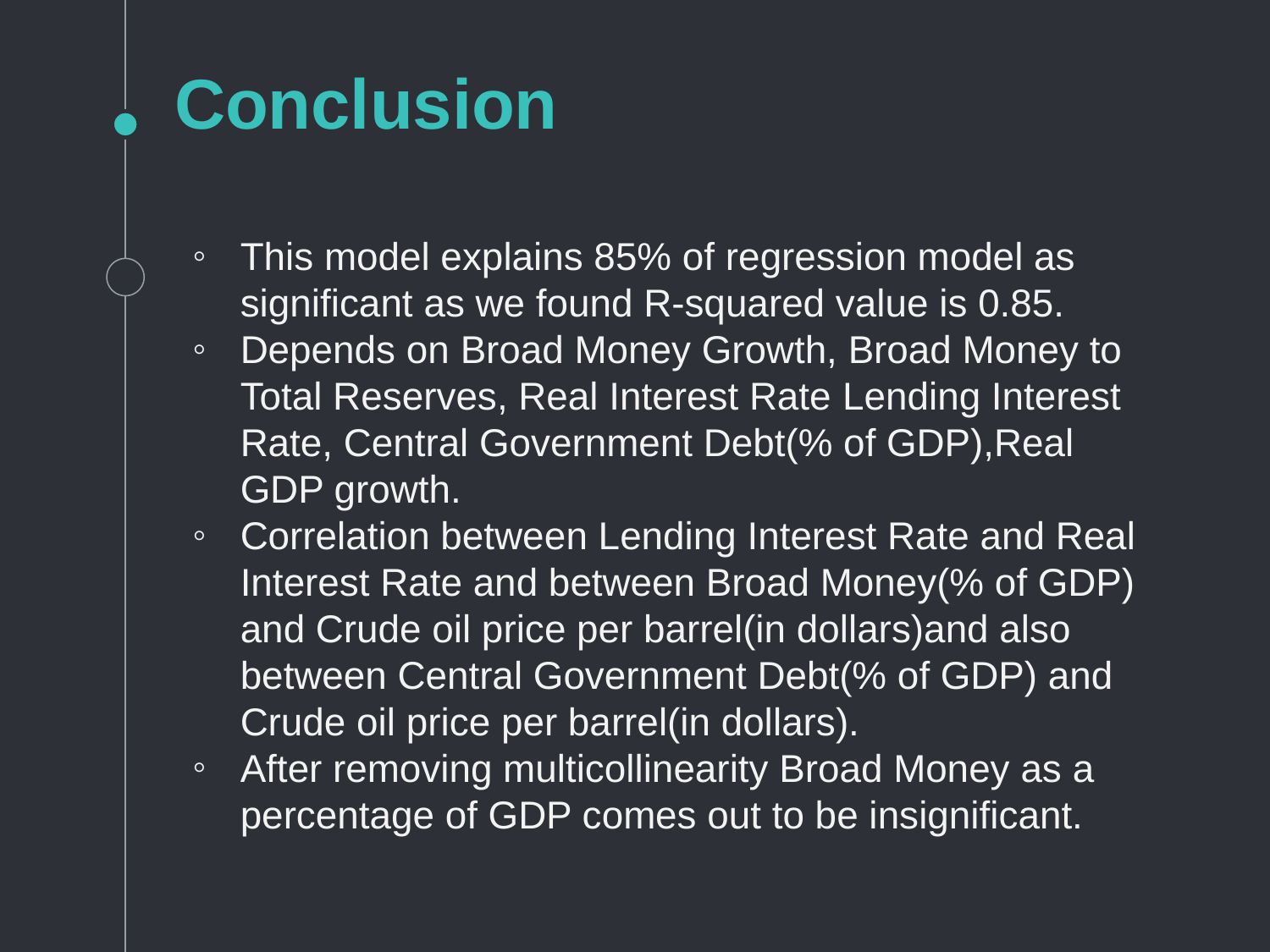

# Conclusion

This model explains 85% of regression model as significant as we found R-squared value is 0.85.
Depends on Broad Money Growth, Broad Money to Total Reserves, Real Interest Rate Lending Interest Rate, Central Government Debt(% of GDP),Real GDP growth.
Correlation between Lending Interest Rate and Real Interest Rate and between Broad Money(% of GDP) and Crude oil price per barrel(in dollars)and also between Central Government Debt(% of GDP) and Crude oil price per barrel(in dollars).
After removing multicollinearity Broad Money as a percentage of GDP comes out to be insignificant.